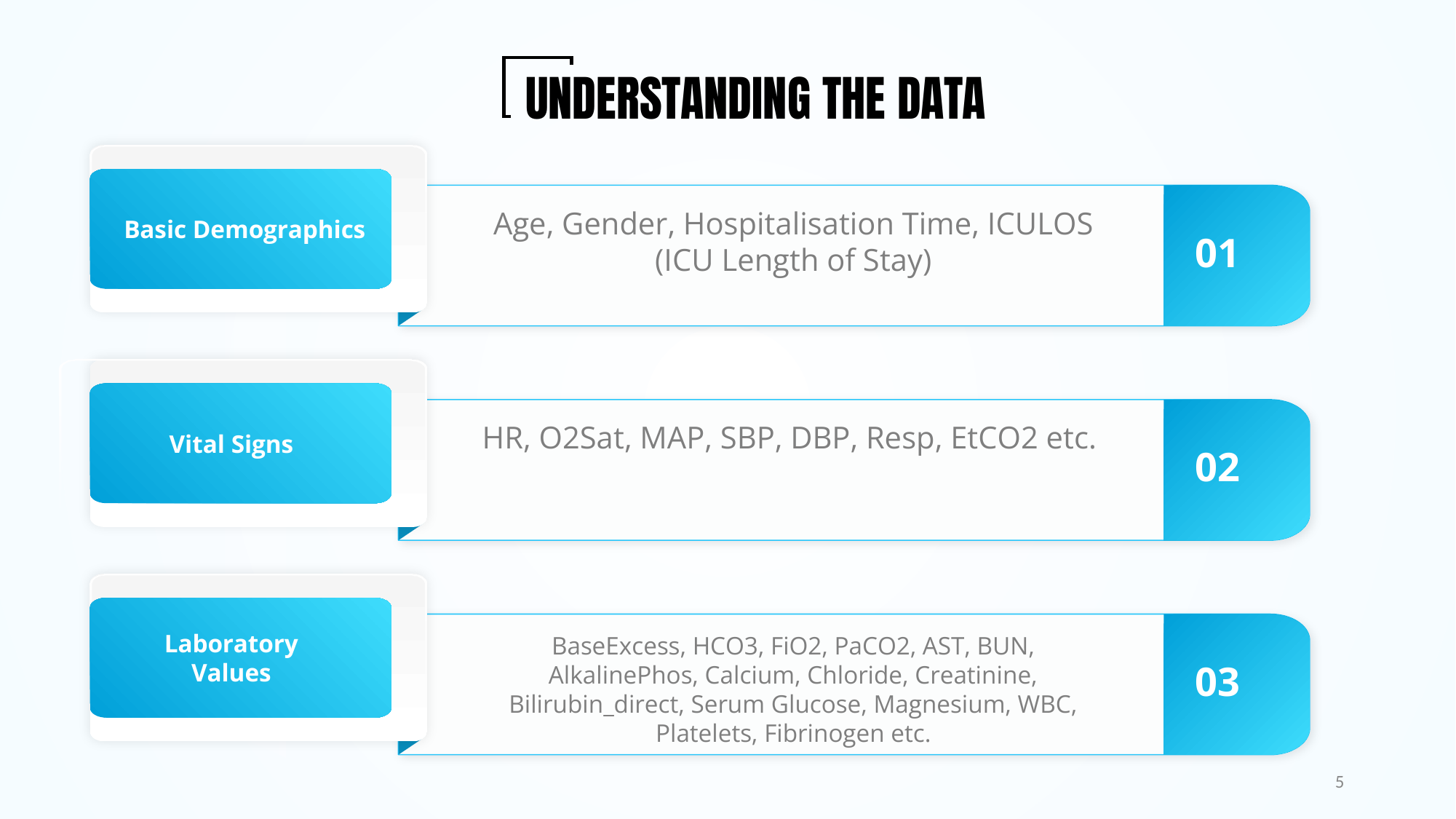

UNDERSTANDING THE DATA

Basic Demographics
Age, Gender, Hospitalisation Time, ICULOS (ICU Length of Stay)
01

Vital Signs
HR, O2Sat, MAP, SBP, DBP, Resp, EtCO2 etc.
02

Laboratory Values
BaseExcess, HCO3, FiO2, PaCO2, AST, BUN, AlkalinePhos, Calcium, Chloride, Creatinine, Bilirubin_direct, Serum Glucose, Magnesium, WBC, Platelets, Fibrinogen etc.
03

5